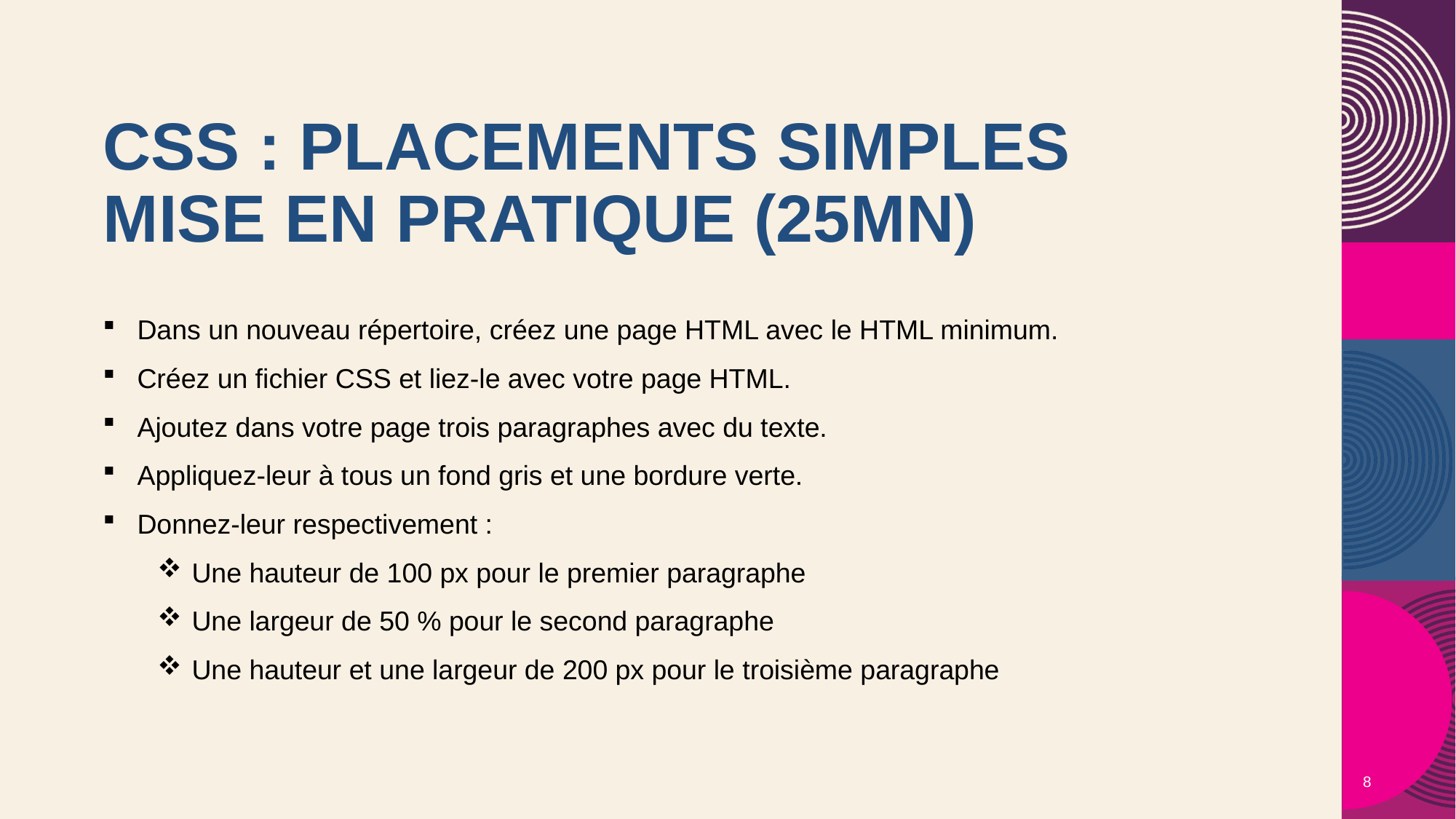

# CSS : Placements simples Mise en pratique (25mn)
Dans un nouveau répertoire, créez une page HTML avec le HTML minimum.
Créez un fichier CSS et liez-le avec votre page HTML.
Ajoutez dans votre page trois paragraphes avec du texte.
Appliquez-leur à tous un fond gris et une bordure verte.
Donnez-leur respectivement :
Une hauteur de 100 px pour le premier paragraphe
Une largeur de 50 % pour le second paragraphe
Une hauteur et une largeur de 200 px pour le troisième paragraphe
8